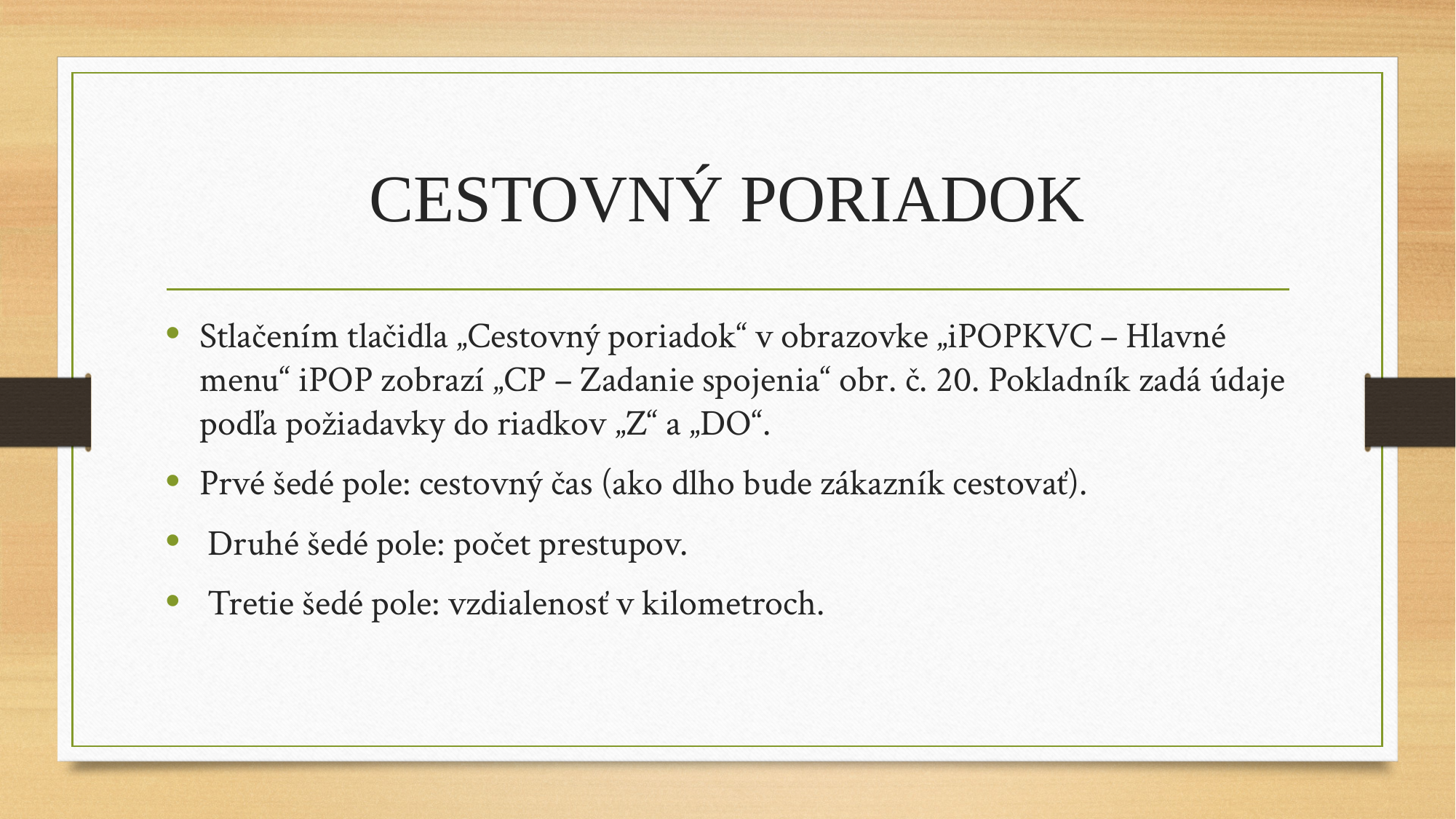

# CESTOVNÝ PORIADOK
Stlačením tlačidla „Cestovný poriadok“ v obrazovke „iPOPKVC – Hlavné menu“ iPOP zobrazí „CP – Zadanie spojenia“ obr. č. 20. Pokladník zadá údaje podľa požiadavky do riadkov „Z“ a „DO“.
Prvé šedé pole: cestovný čas (ako dlho bude zákazník cestovať).
 Druhé šedé pole: počet prestupov.
 Tretie šedé pole: vzdialenosť v kilometroch.